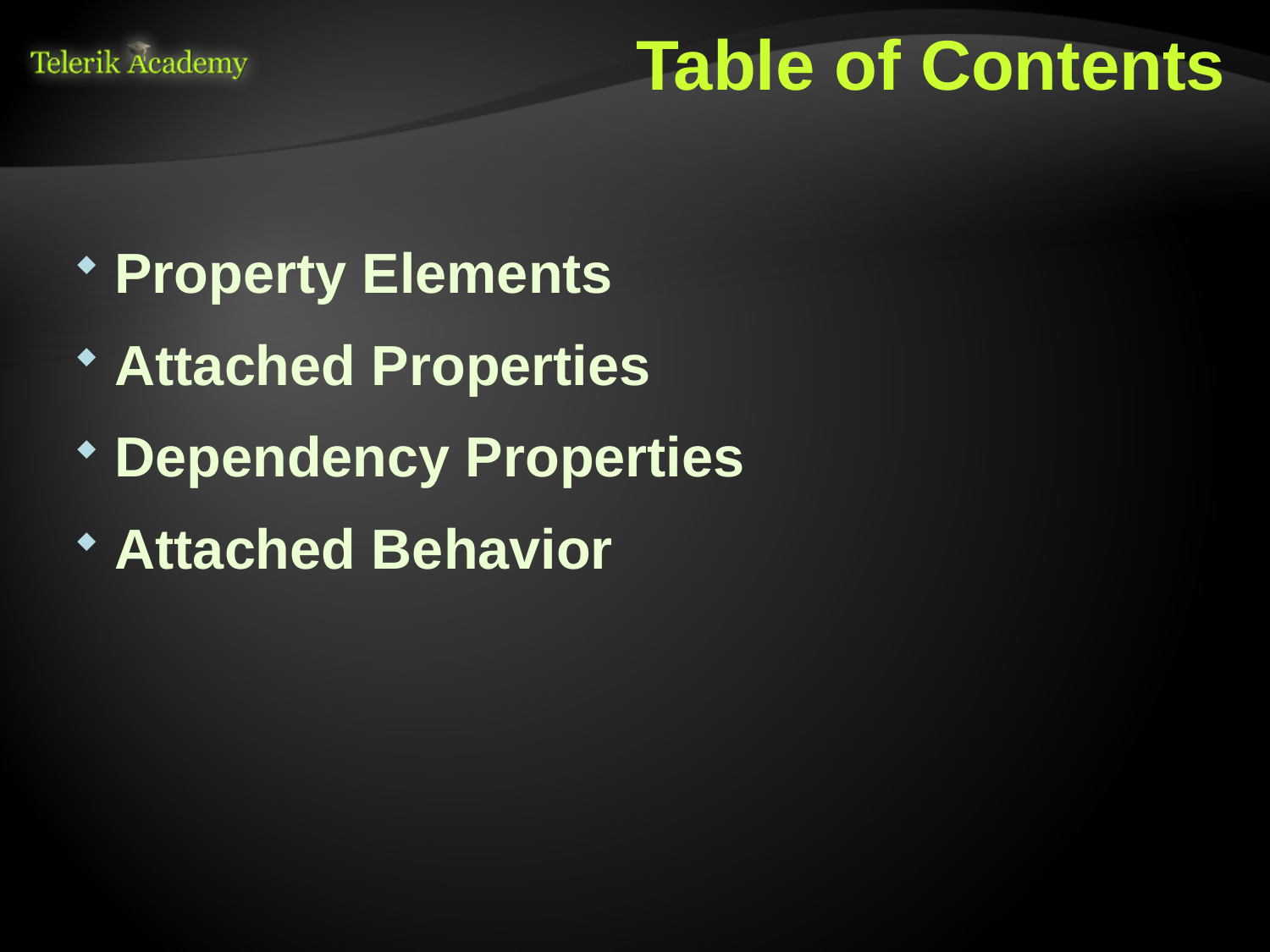

# Table of Contents
Property Elements
Attached Properties
Dependency Properties
Attached Behavior